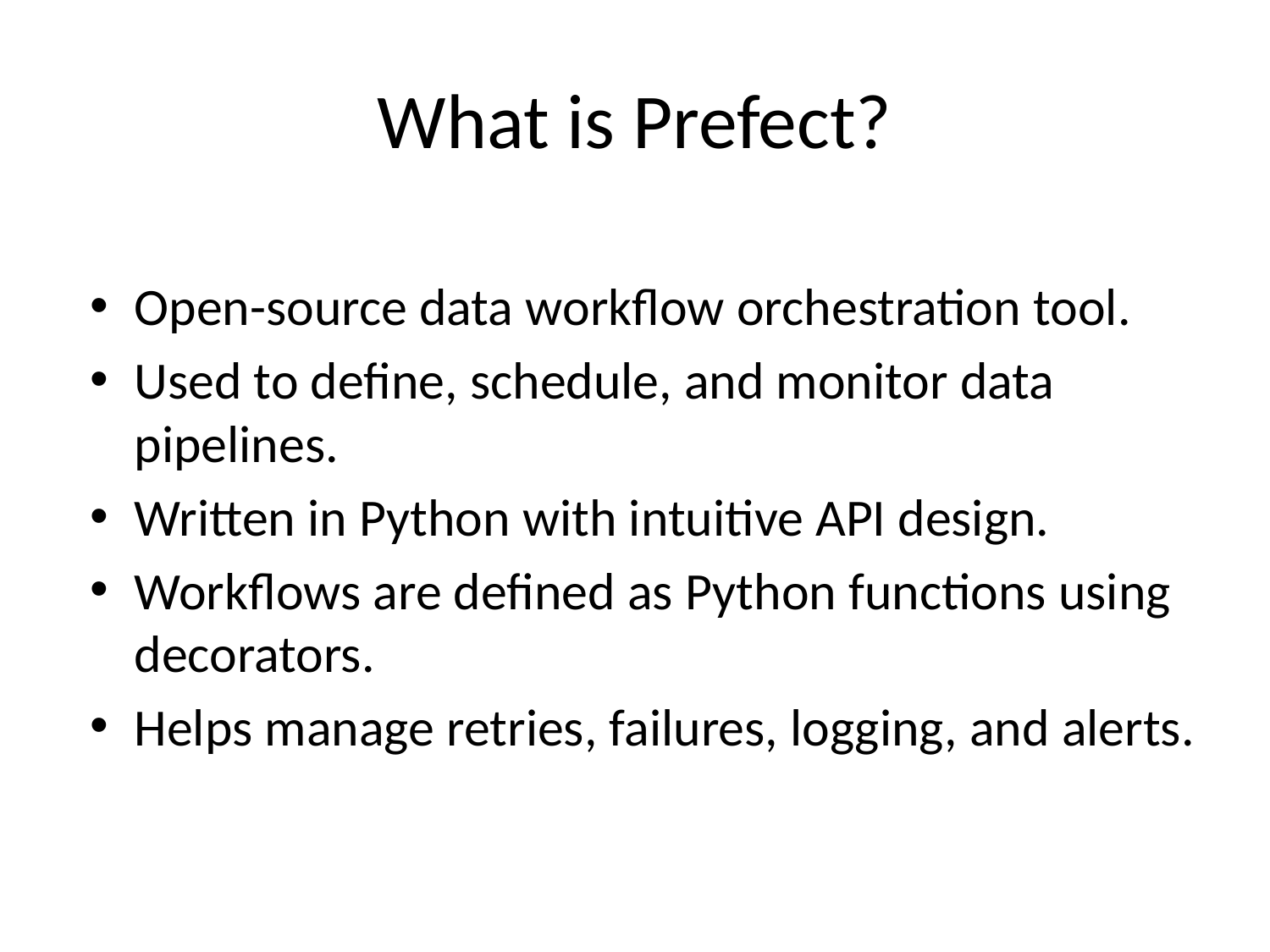

# What is Prefect?

Open-source data workflow orchestration tool.
Used to define, schedule, and monitor data pipelines.
Written in Python with intuitive API design.
Workflows are defined as Python functions using decorators.
Helps manage retries, failures, logging, and alerts.